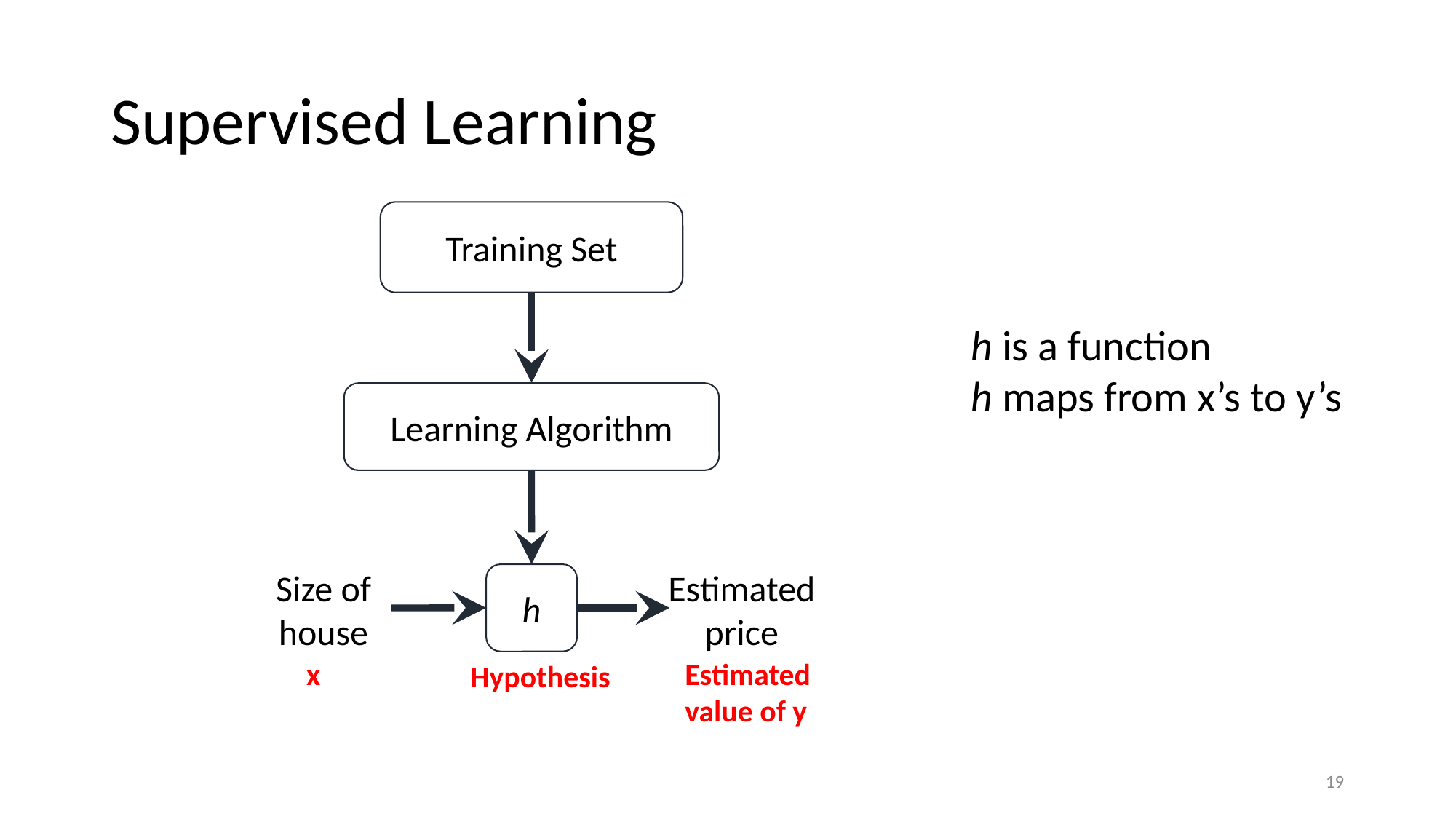

# Supervised Learning
Training Set
h is a function
h maps from x’s to y’s
Learning Algorithm
Size of house
Estimated price
h
Estimated
value of y
x
Hypothesis
19